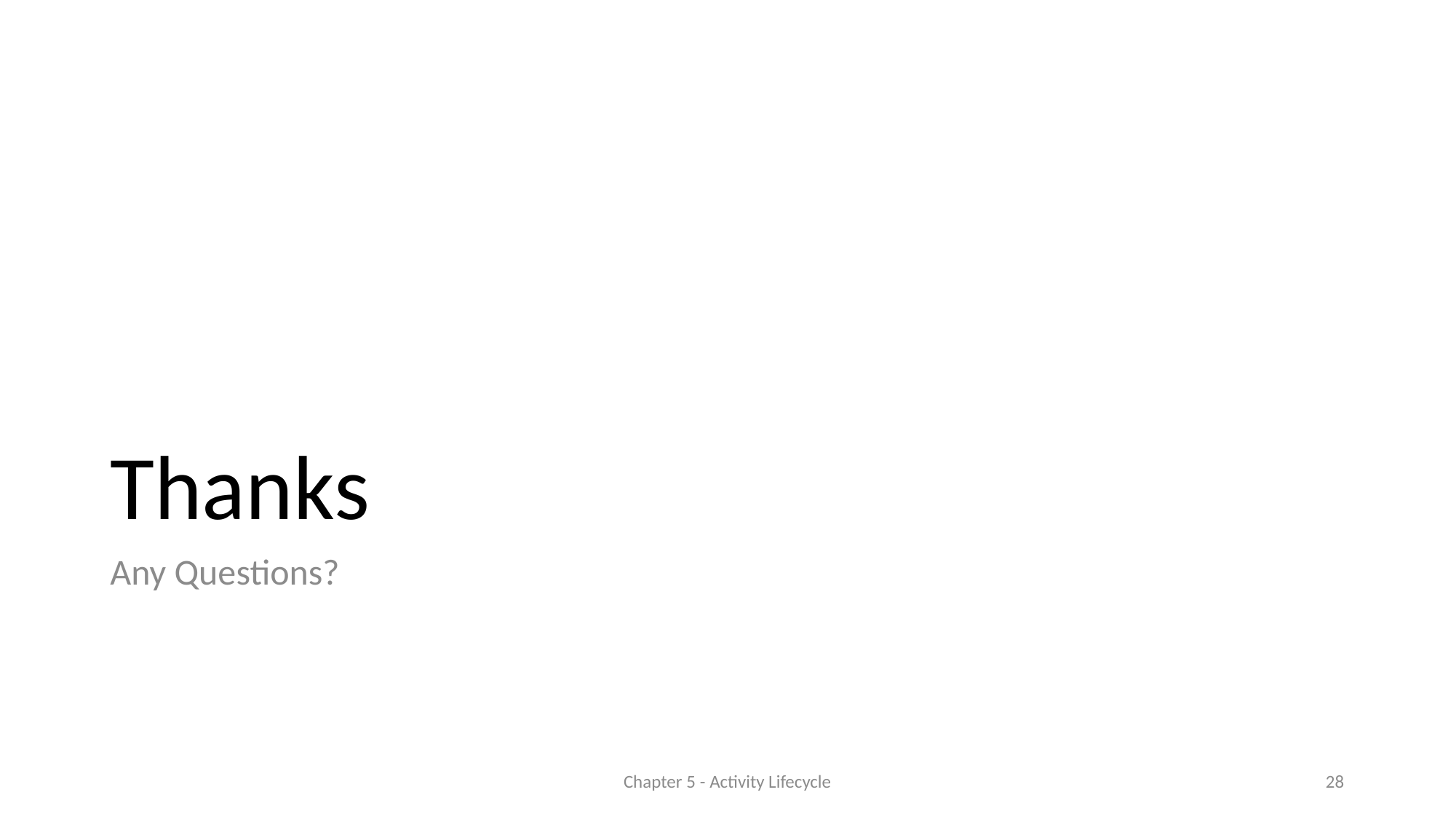

# Thanks
Any Questions?
Chapter 5 - Activity Lifecycle
28